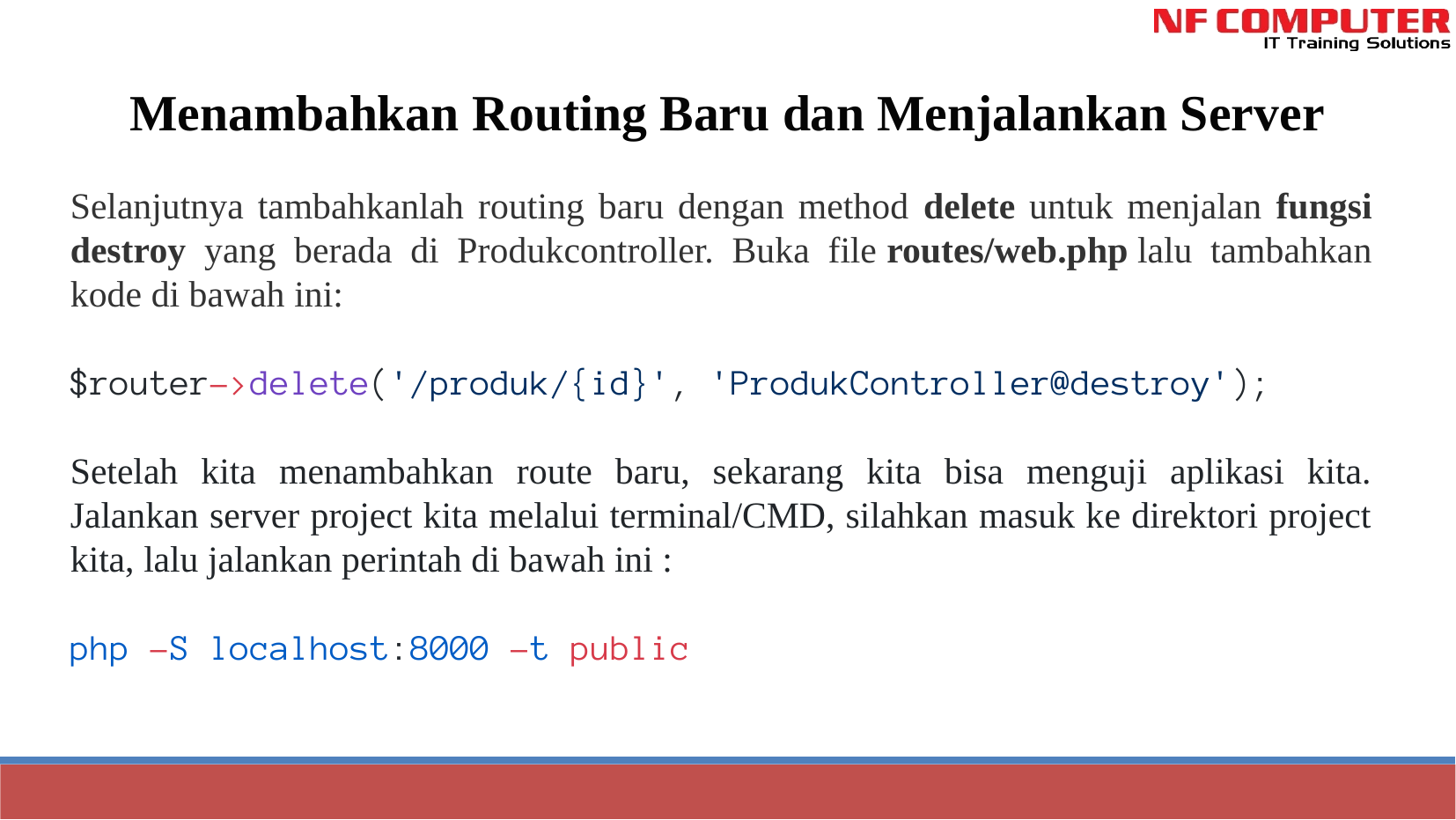

Latihan Routing dgn Menerima Parameter
Menambahkan Routing Baru dan Menjalankan Server
Selanjutnya tambahkanlah routing baru dengan method delete untuk menjalan fungsi destroy yang berada di Produkcontroller. Buka file routes/web.php lalu tambahkan kode di bawah ini:

$router->delete('/produk/{id}', 'ProdukController@destroy');

Setelah kita menambahkan route baru, sekarang kita bisa menguji aplikasi kita. Jalankan server project kita melalui terminal/CMD, silahkan masuk ke direktori project kita, lalu jalankan perintah di bawah ini :

php -S localhost:8000 -t public